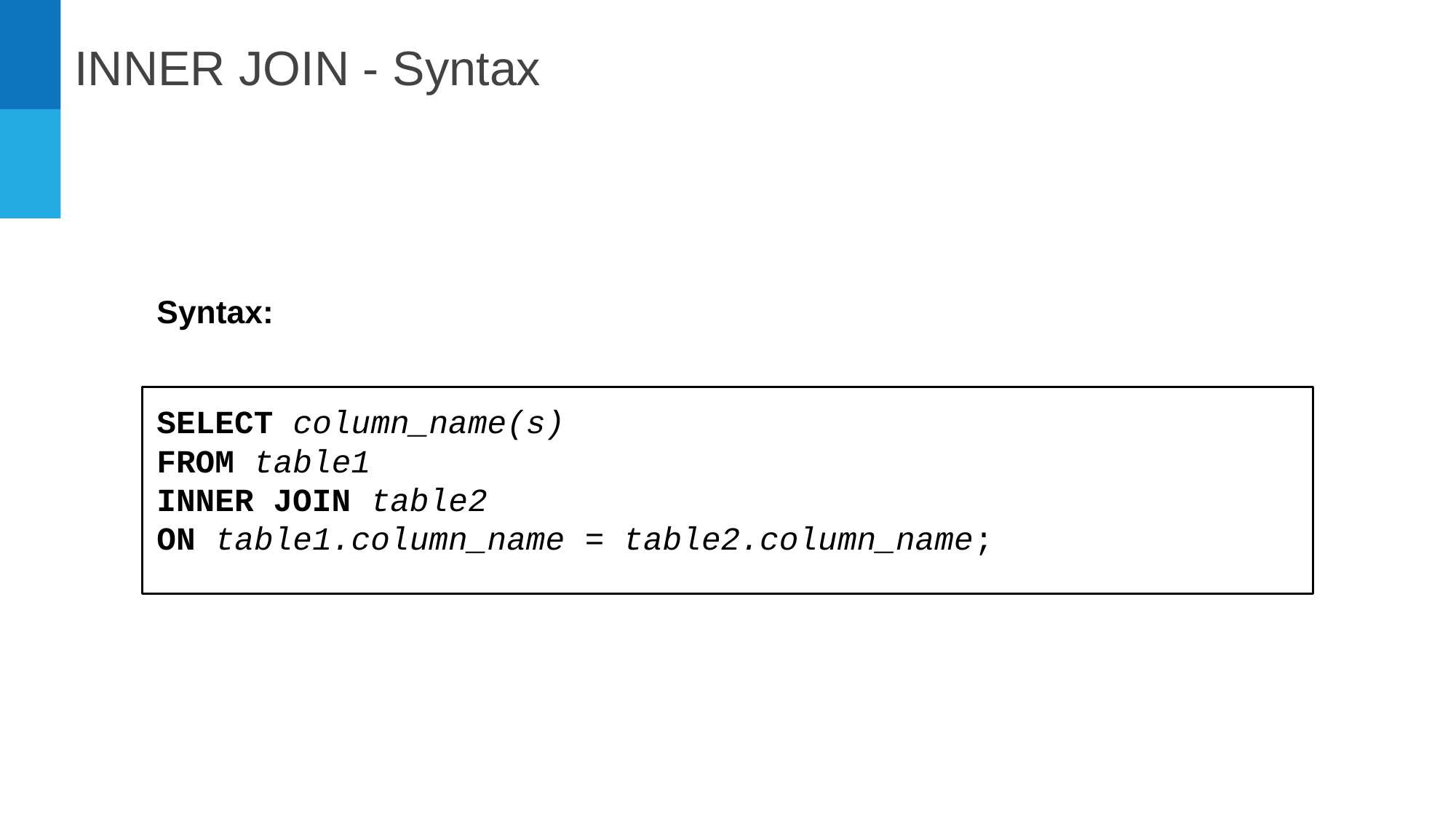

INNER JOIN - Syntax

Syntax:
SELECT column_name(s)
FROM table1
INNER JOIN table2
ON table1.column_name = table2.column_name;